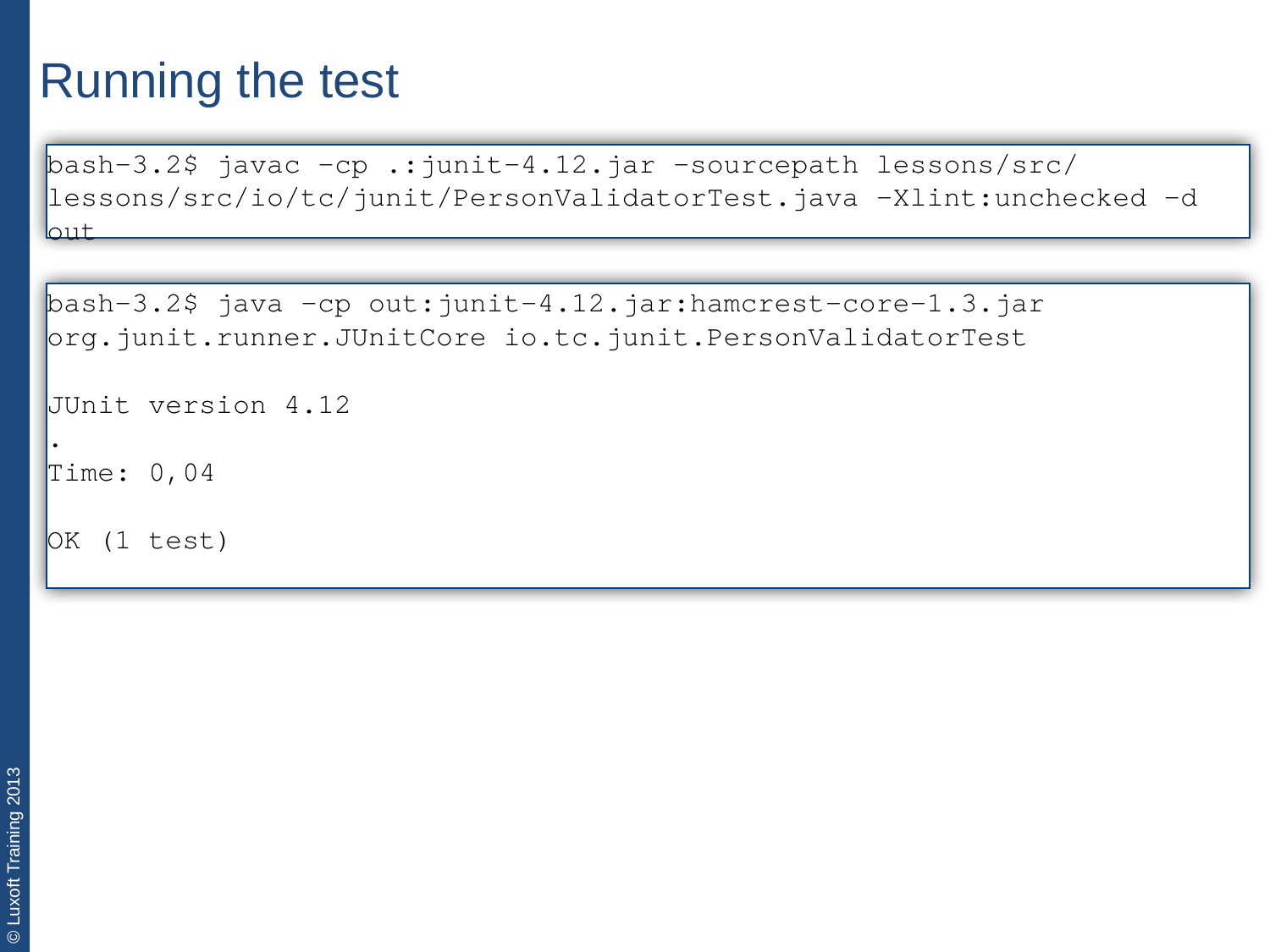

Running the test

bash-3.2$ javac -cp .:junit-4.12.jar -sourcepath lessons/src/ lessons/src/io/tc/junit/PersonValidatorTest.java -Xlint:unchecked -d out

bash-3.2$ java -cp out:junit-4.12.jar:hamcrest-core-1.3.jar org.junit.runner.JUnitCore io.tc.junit.PersonValidatorTest

JUnit version 4.12
.
Time: 0,04

OK (1 test)
11
|  |
| --- |